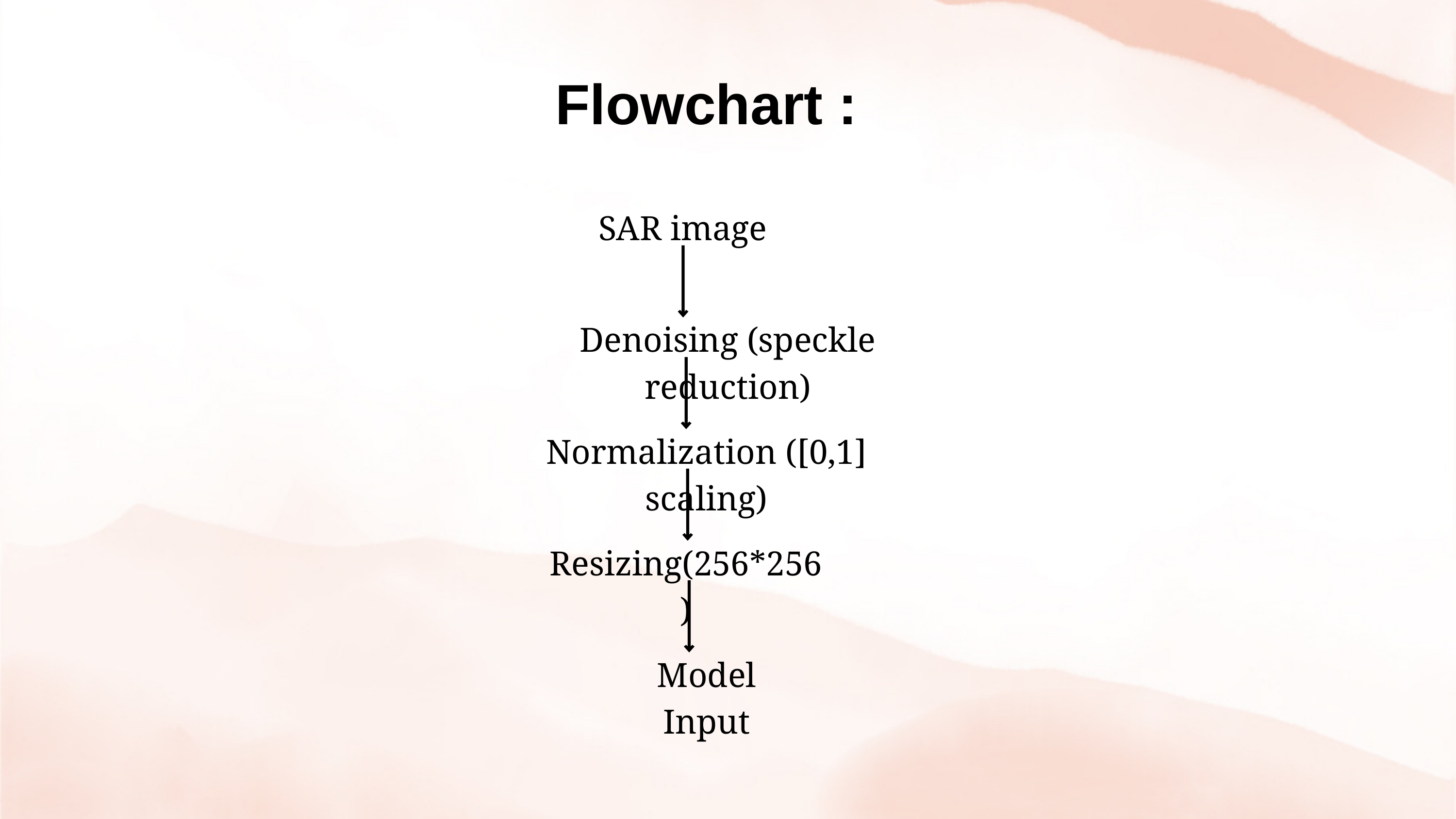

Flowchart :
SAR image

Denoising (speckle reduction)

Normalization ([0,1] scaling)

Resizing(256*256)

Model Input